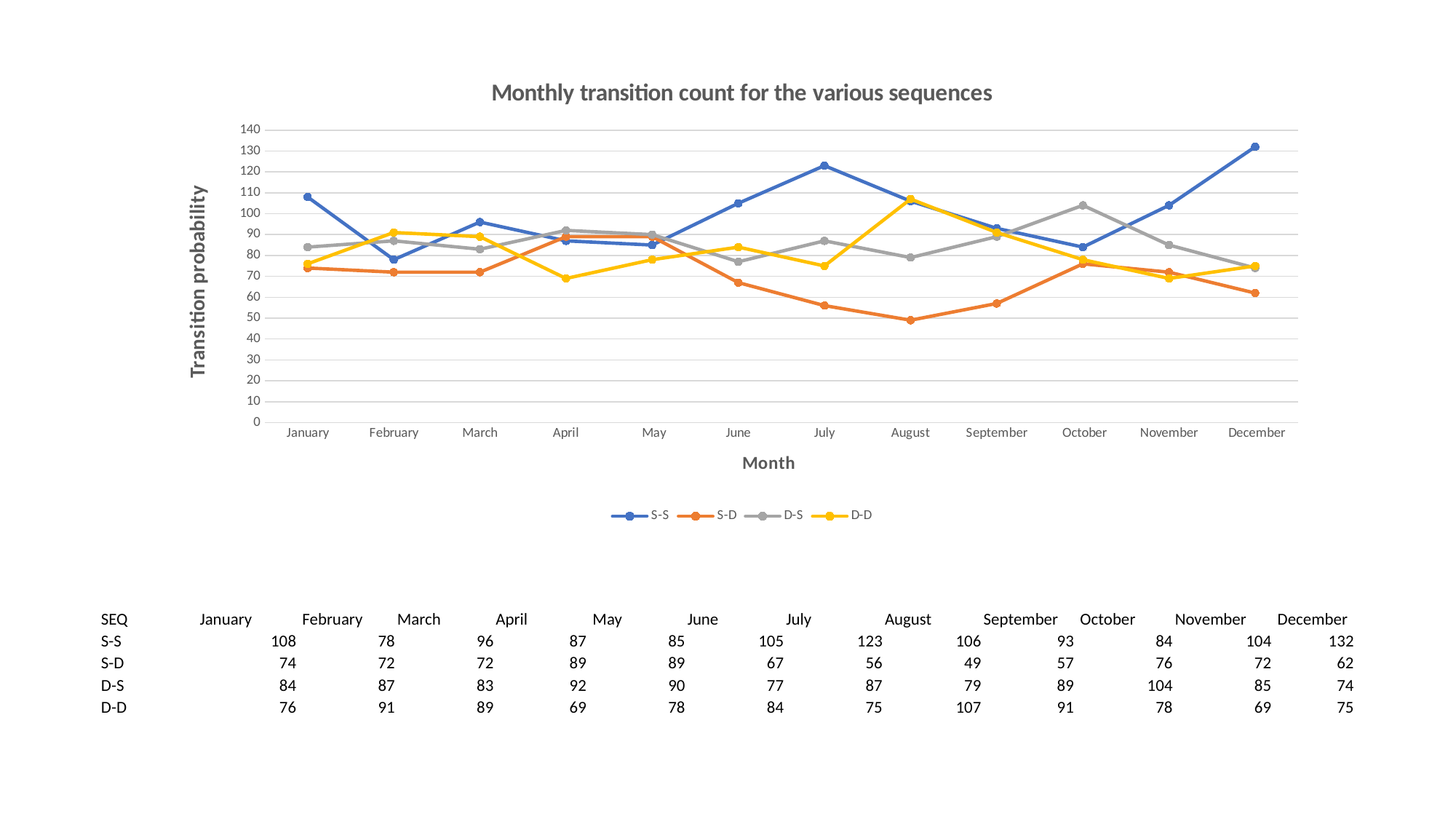

### Chart: Monthly transition count for the various sequences

| Category | S-S | S-D | D-S | D-D |
|---|---|---|---|---|
| January | 108.0 | 74.0 | 84.0 | 76.0 |
|  February  | 78.0 | 72.0 | 87.0 | 91.0 |
| March | 96.0 | 72.0 | 83.0 | 89.0 |
| April | 87.0 | 89.0 | 92.0 | 69.0 |
|  May | 85.0 | 89.0 | 90.0 | 78.0 |
| June | 105.0 | 67.0 | 77.0 | 84.0 |
| July | 123.0 | 56.0 | 87.0 | 75.0 |
| August | 106.0 | 49.0 | 79.0 | 107.0 |
| September | 93.0 | 57.0 | 89.0 | 91.0 |
|  October | 84.0 | 76.0 | 104.0 | 78.0 |
| November | 104.0 | 72.0 | 85.0 | 69.0 |
|  December | 132.0 | 62.0 | 74.0 | 75.0 |
| SEQ | January | February | March | April | May | June | July | August | September | October | November | December |
| --- | --- | --- | --- | --- | --- | --- | --- | --- | --- | --- | --- | --- |
| S-S | 108 | 78 | 96 | 87 | 85 | 105 | 123 | 106 | 93 | 84 | 104 | 132 |
| S-D | 74 | 72 | 72 | 89 | 89 | 67 | 56 | 49 | 57 | 76 | 72 | 62 |
| D-S | 84 | 87 | 83 | 92 | 90 | 77 | 87 | 79 | 89 | 104 | 85 | 74 |
| D-D | 76 | 91 | 89 | 69 | 78 | 84 | 75 | 107 | 91 | 78 | 69 | 75 |